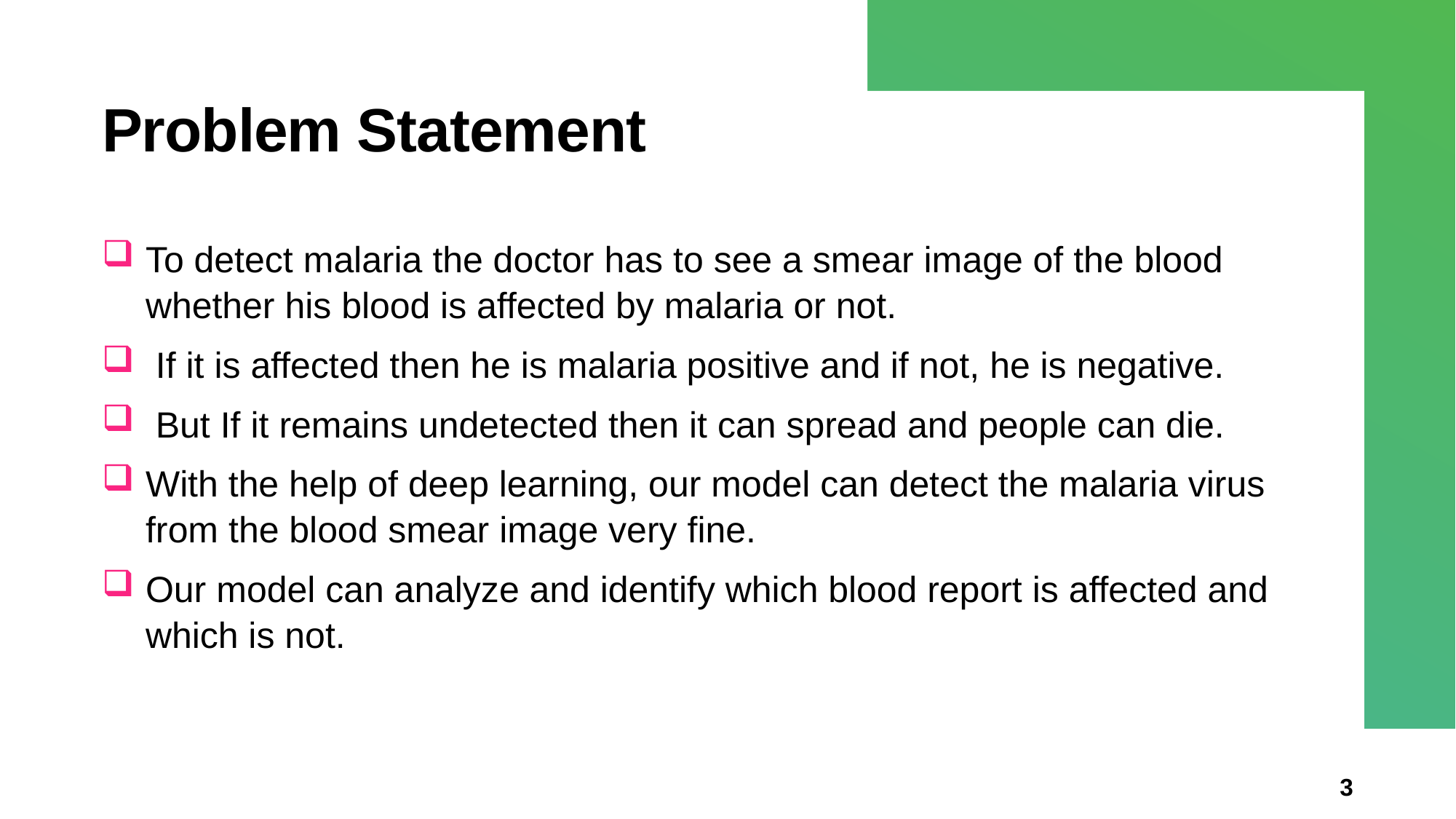

# Problem Statement

To detect malaria the doctor has to see a smear image of the blood whether his blood is affected by malaria or not.
 If it is affected then he is malaria positive and if not, he is negative.
 But If it remains undetected then it can spread and people can die.
With the help of deep learning, our model can detect the malaria virus from the blood smear image very fine.
Our model can analyze and identify which blood report is affected and which is not.
3